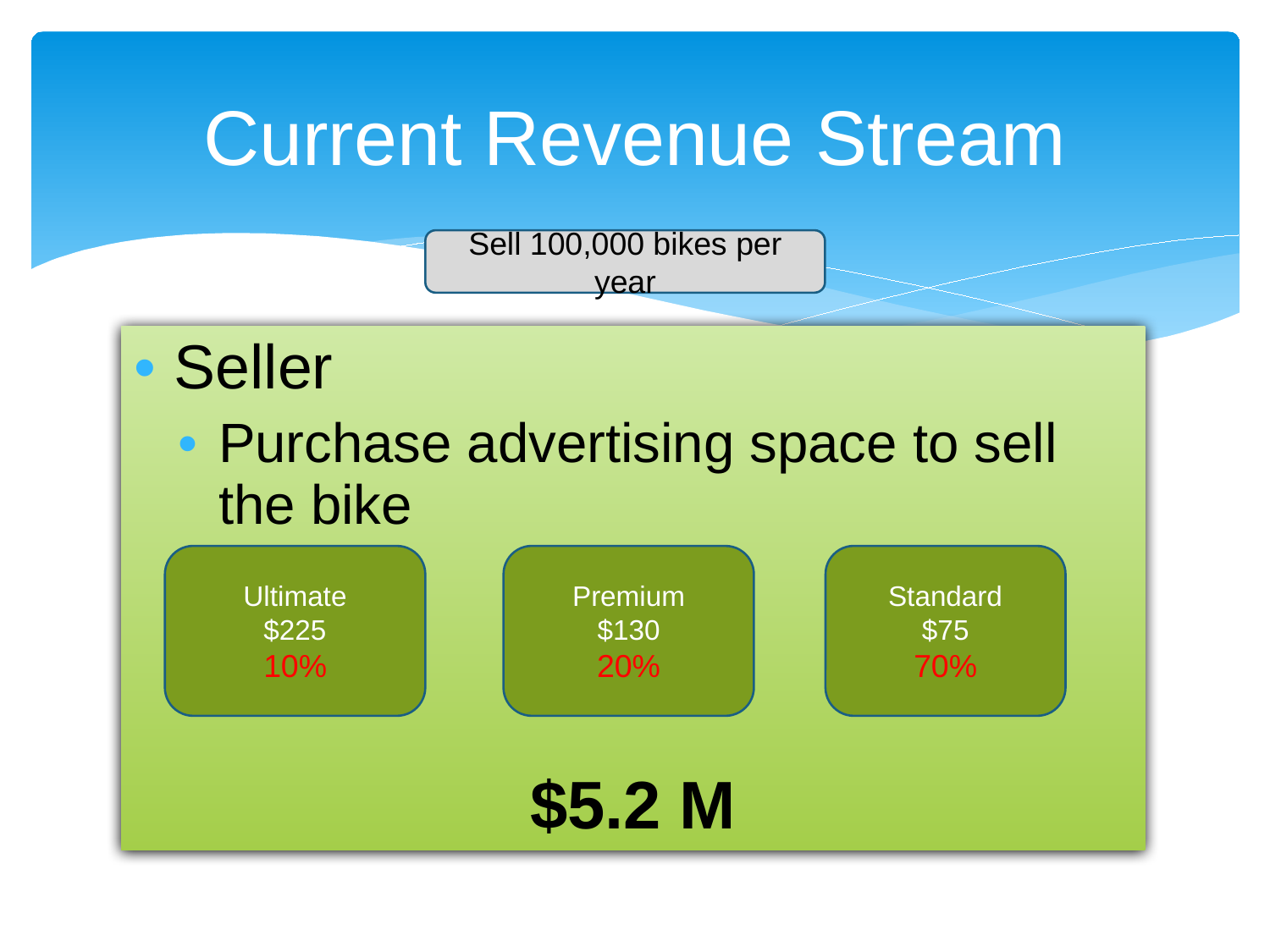

# Current Revenue Stream
Sell 100,000 bikes per year
Seller
Purchase advertising space to sell the bike

$5.2 M
Ultimate
$225
10%
Premium
$130
20%
Standard
$75
70%